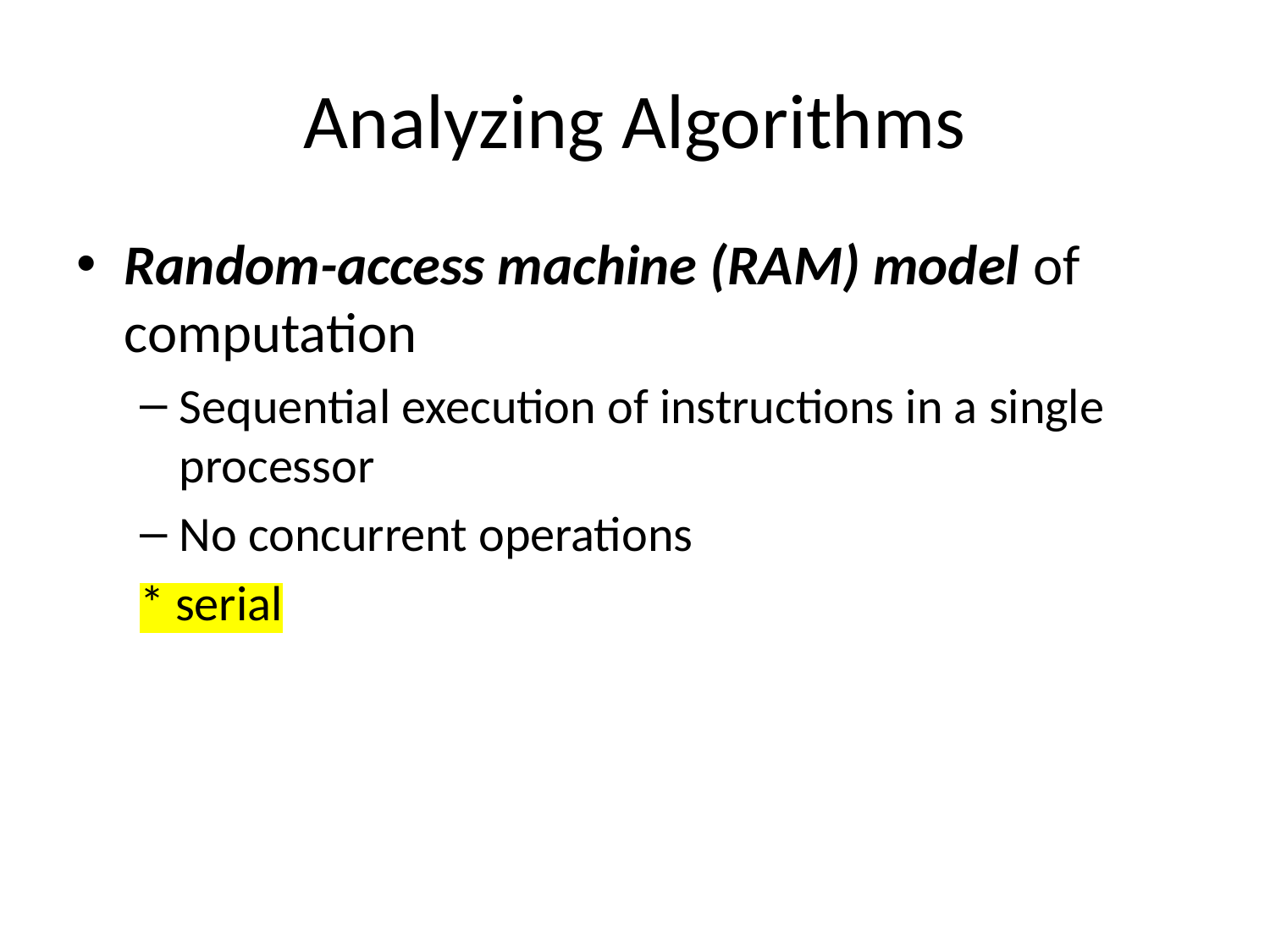

# Analyzing Algorithms
Random-access machine (RAM) model of computation
Sequential execution of instructions in a single processor
No concurrent operations
* serial